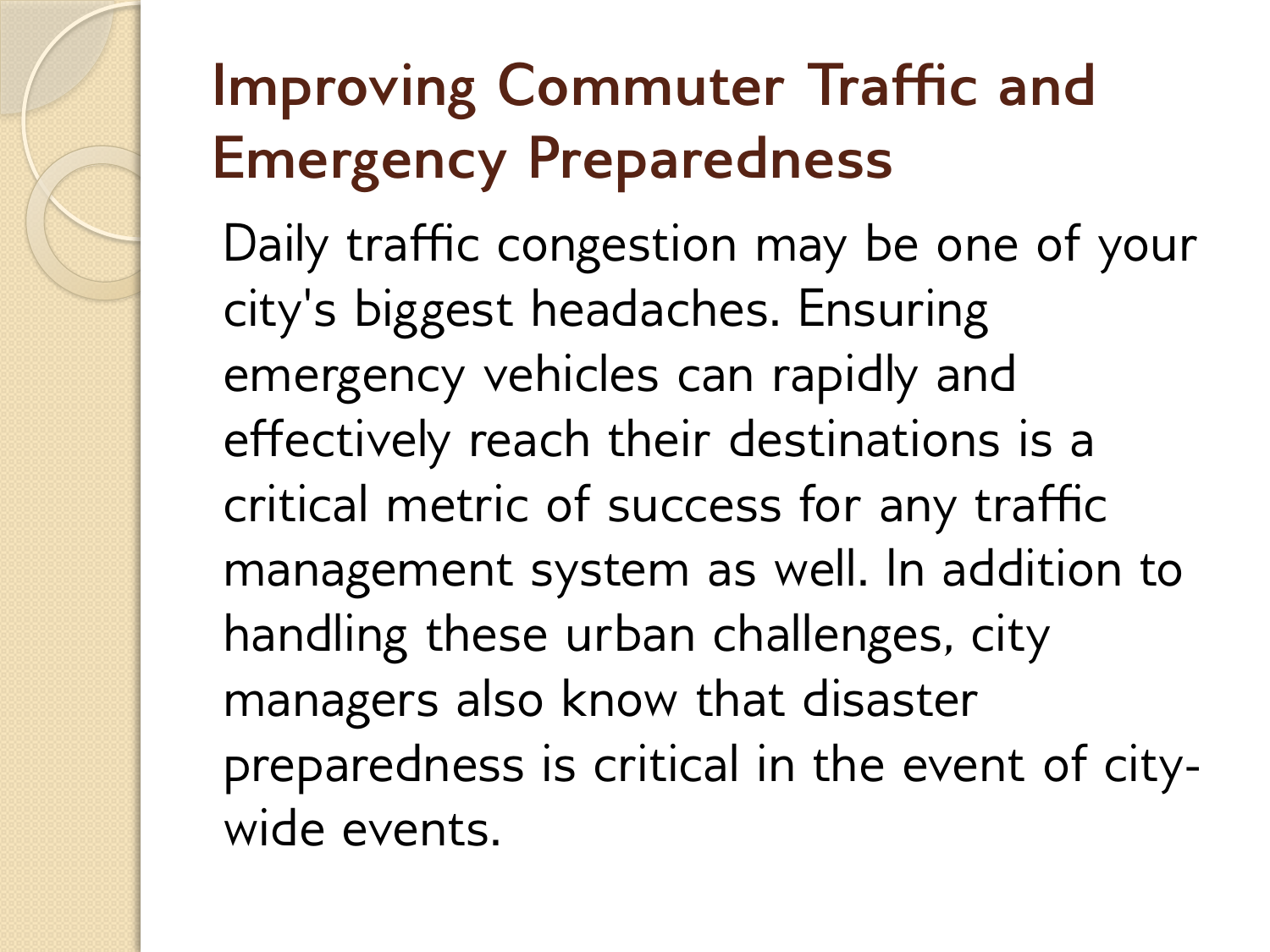

# Improving Commuter Traffic and Emergency Preparedness
Daily traffic congestion may be one of your city's biggest headaches. Ensuring emergency vehicles can rapidly and effectively reach their destinations is a critical metric of success for any traffic management system as well. In addition to handling these urban challenges, city managers also know that disaster preparedness is critical in the event of city-wide events.